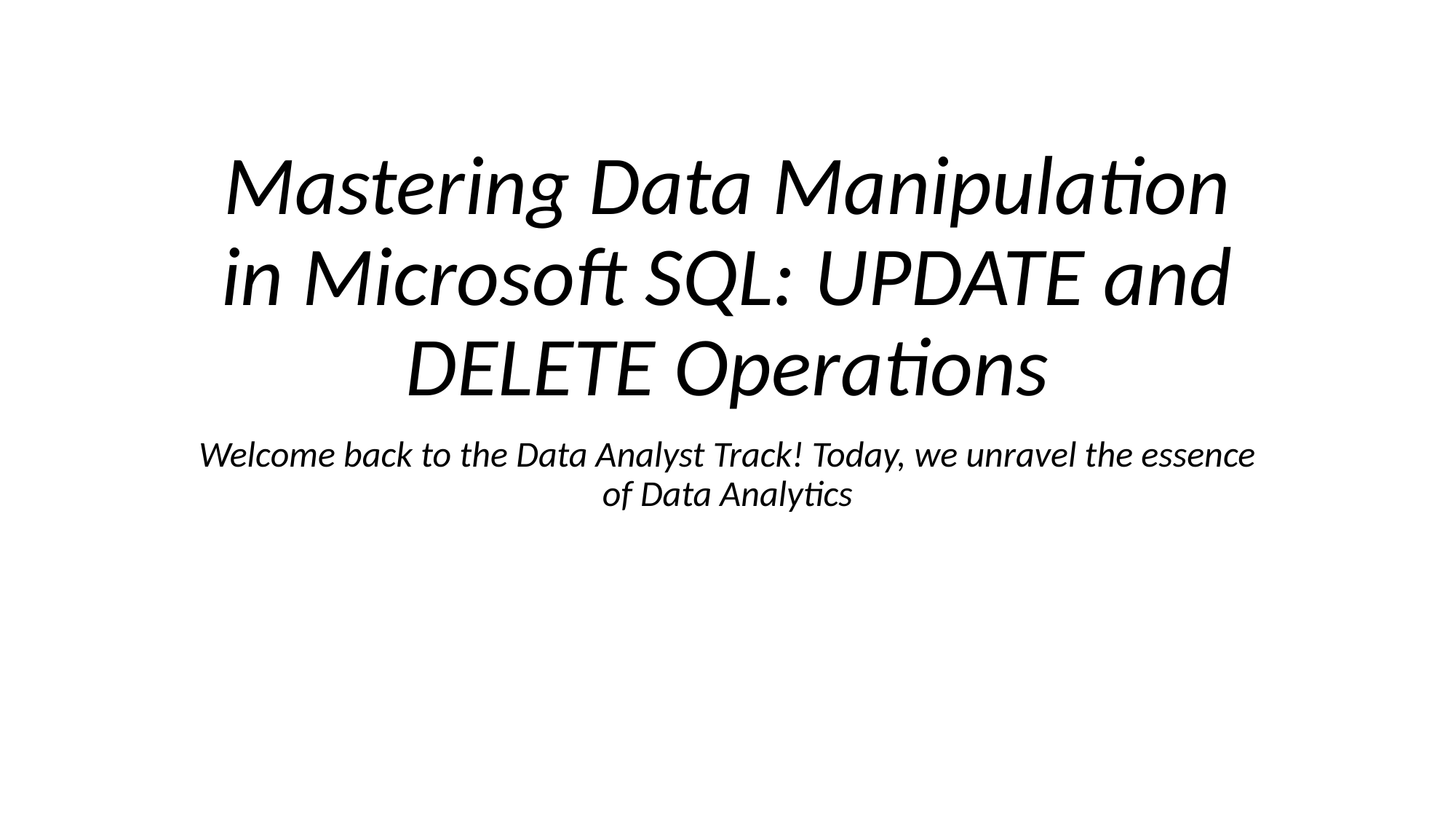

# Mastering Data Manipulation in Microsoft SQL: UPDATE and DELETE Operations
Welcome back to the Data Analyst Track! Today, we unravel the essence of Data Analytics